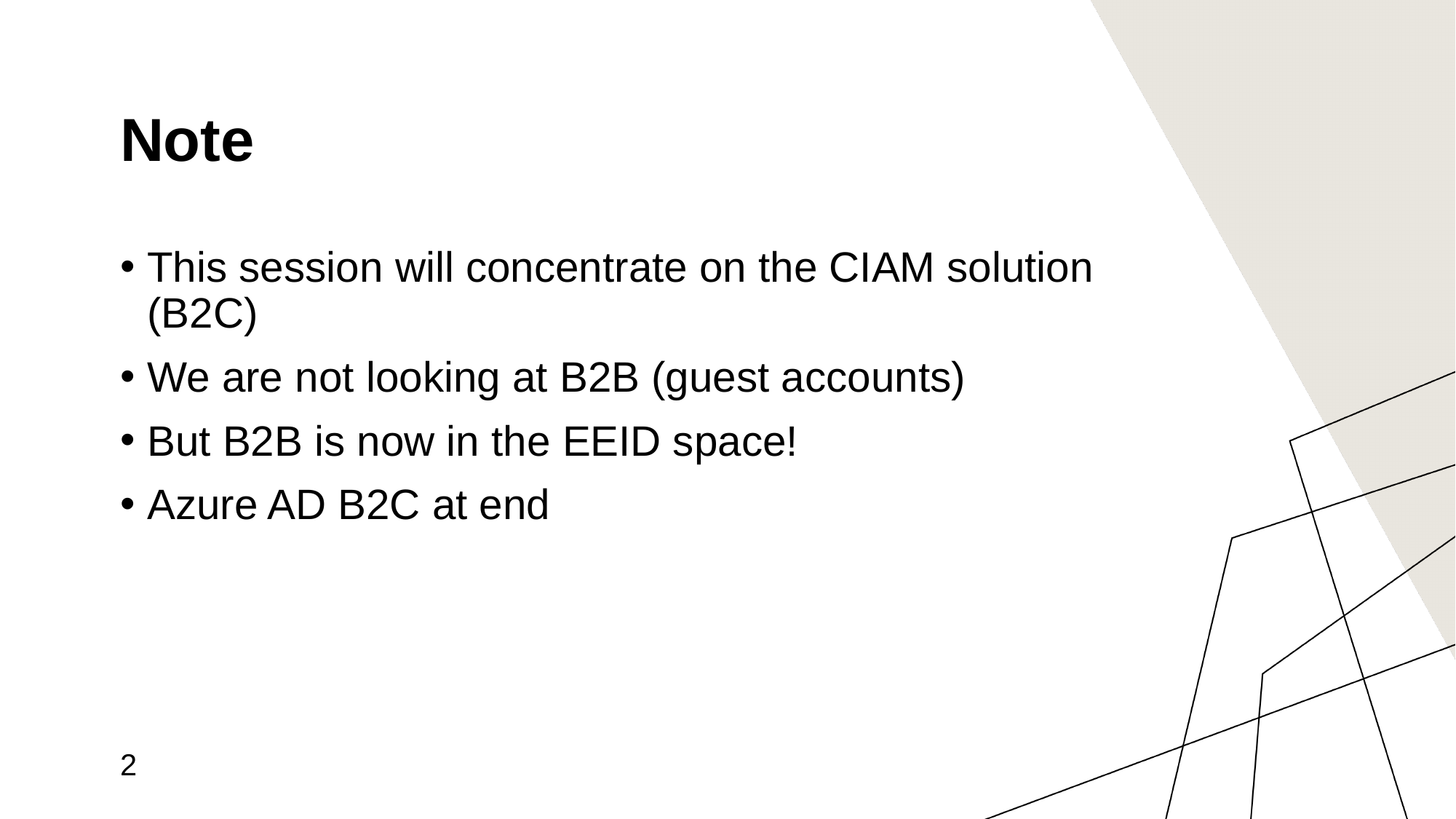

# Note
This session will concentrate on the CIAM solution (B2C)
We are not looking at B2B (guest accounts)
But B2B is now in the EEID space!
Azure AD B2C at end
2